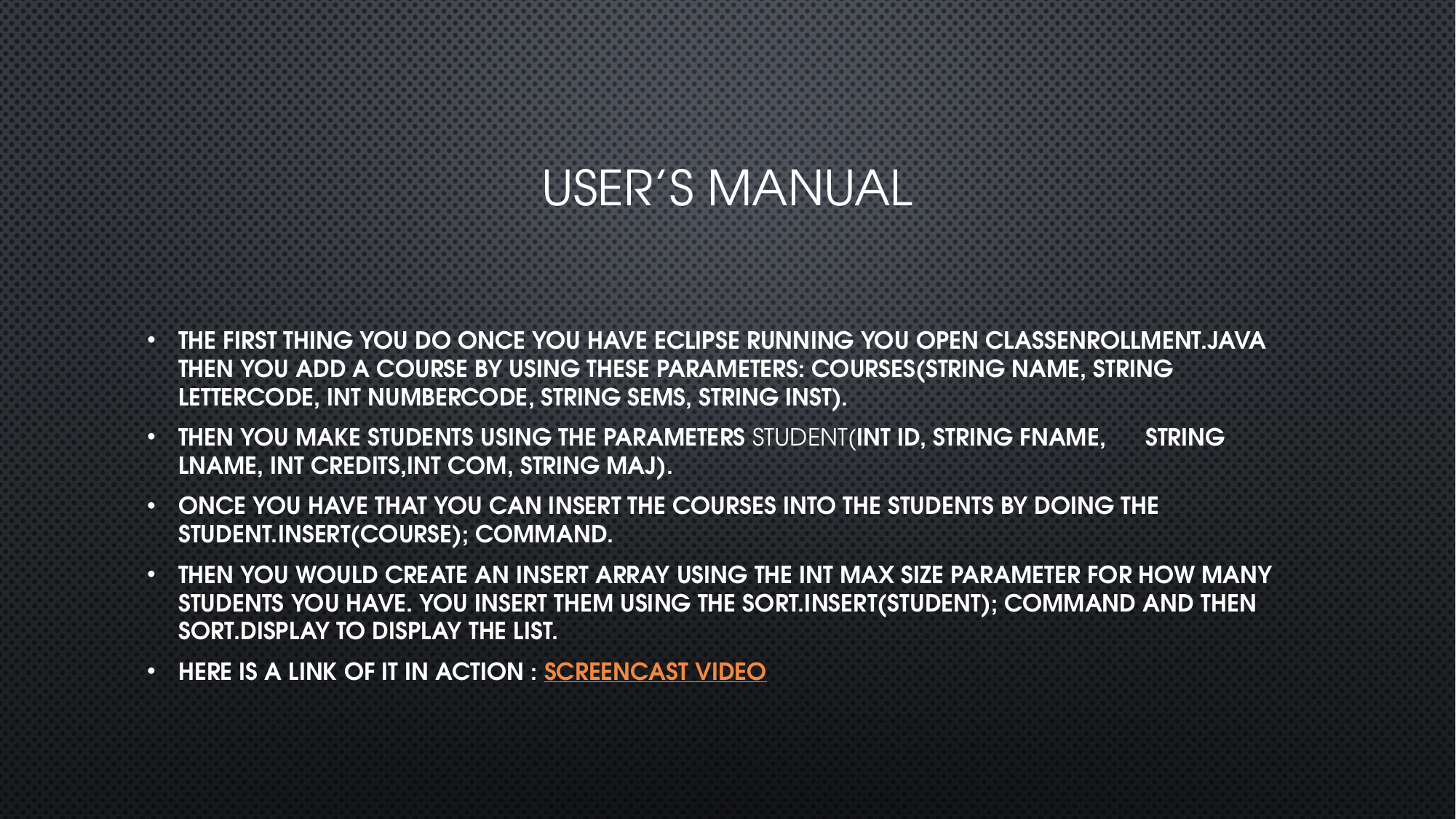

# User’s Manual
The first thing you do once you have Eclipse running you open classEnrollment.java then you add a course by using these parameters: Courses(String name, String letterCode, int numberCode, String sems, String inst).
Then you make students using the parameters Student(int id, String fName,      String lName, int credits,int com, String maj).
Once you have that you can insert the courses into the students by doing the student.insert(course); command.
Then you would create an insert array using the int max size parameter for how many students you have. You insert them using the sort.insert(student); command and then sort.display to display the list.
Here is a link of it in action : Screencast Video